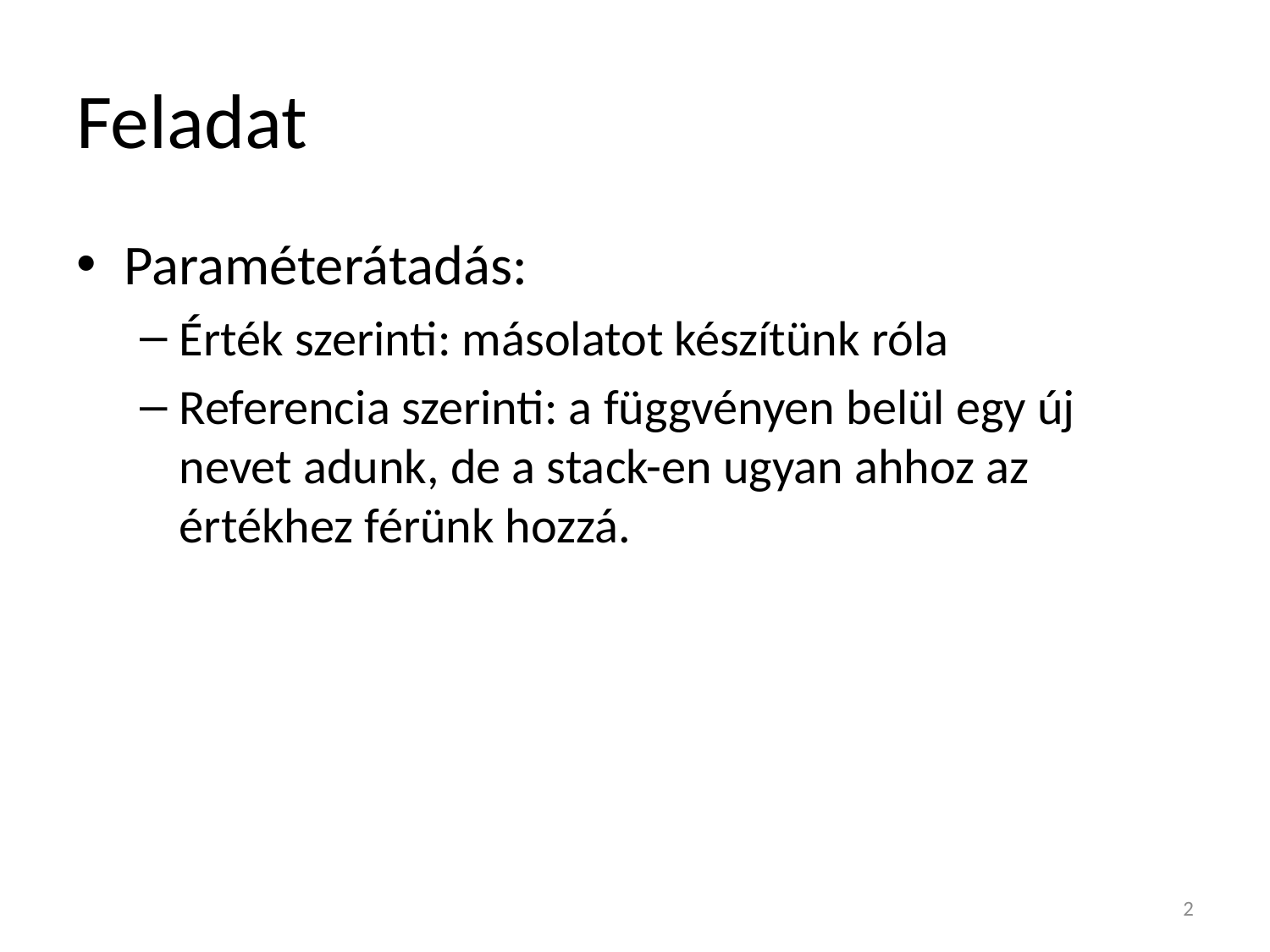

# Feladat
Paraméterátadás:
Érték szerinti: másolatot készítünk róla
Referencia szerinti: a függvényen belül egy új nevet adunk, de a stack-en ugyan ahhoz az értékhez férünk hozzá.

2